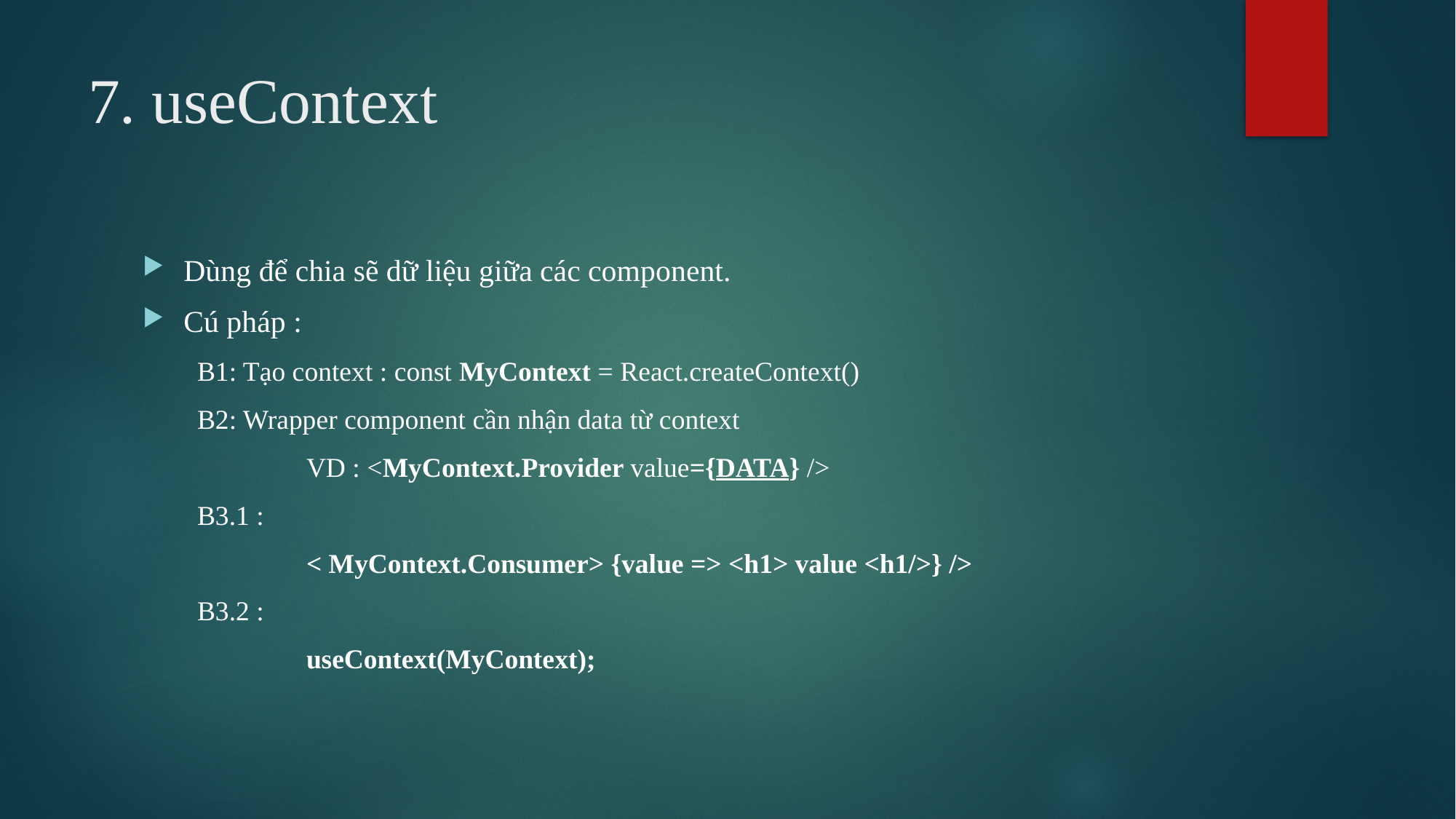

# 7. useContext
Dùng để chia sẽ dữ liệu giữa các component.
Cú pháp :
B1: Tạo context : const MyContext = React.createContext()
B2: Wrapper component cần nhận data từ context
	VD : <MyContext.Provider value={DATA} />
B3.1 :
	< MyContext.Consumer> {value => <h1> value <h1/>} />
B3.2 :
	useContext(MyContext);